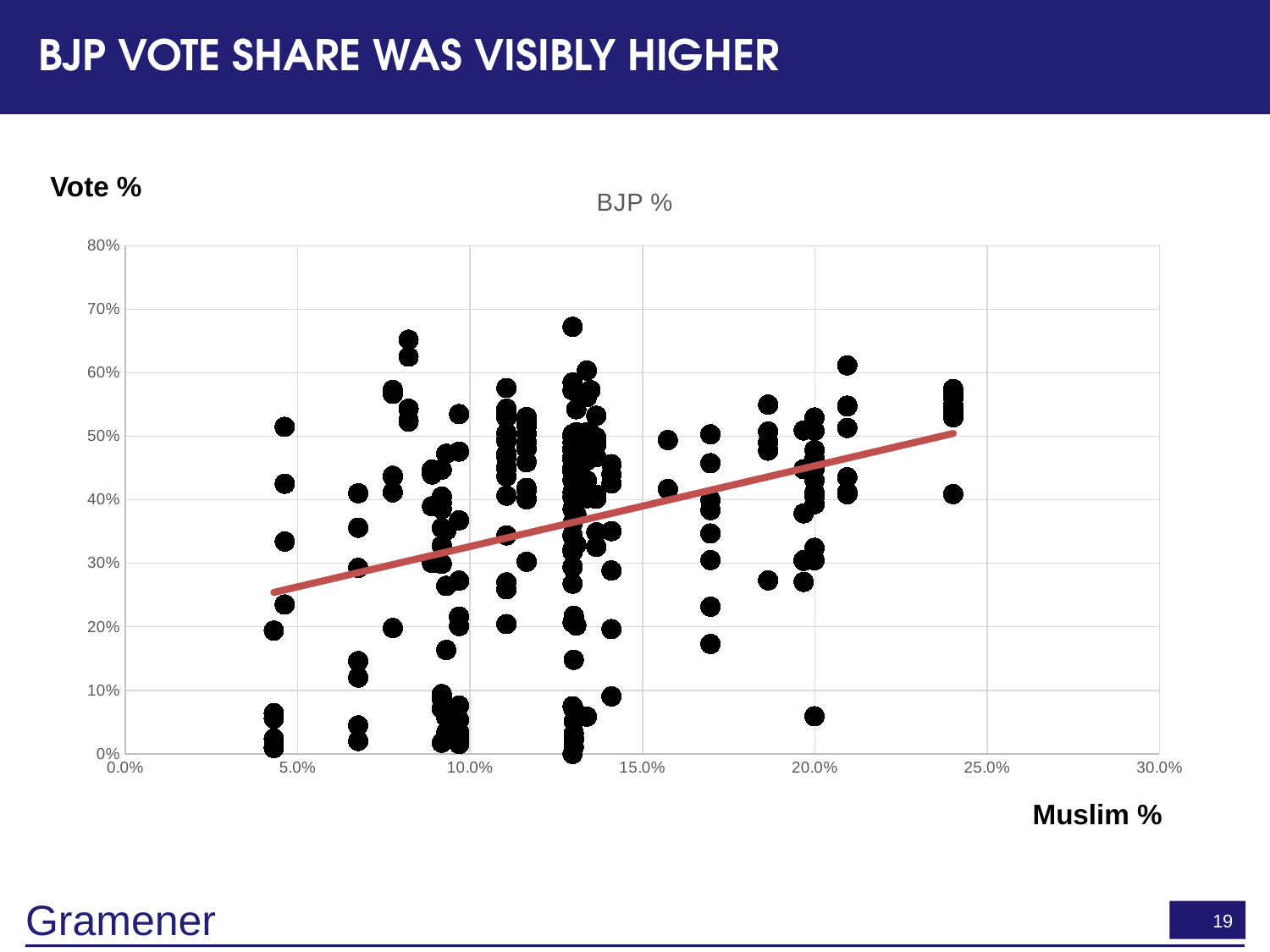

# BJP vote share was visibly higher
Vote %

### Chart:

| Category | BJP % |
|---|---|
Muslim %